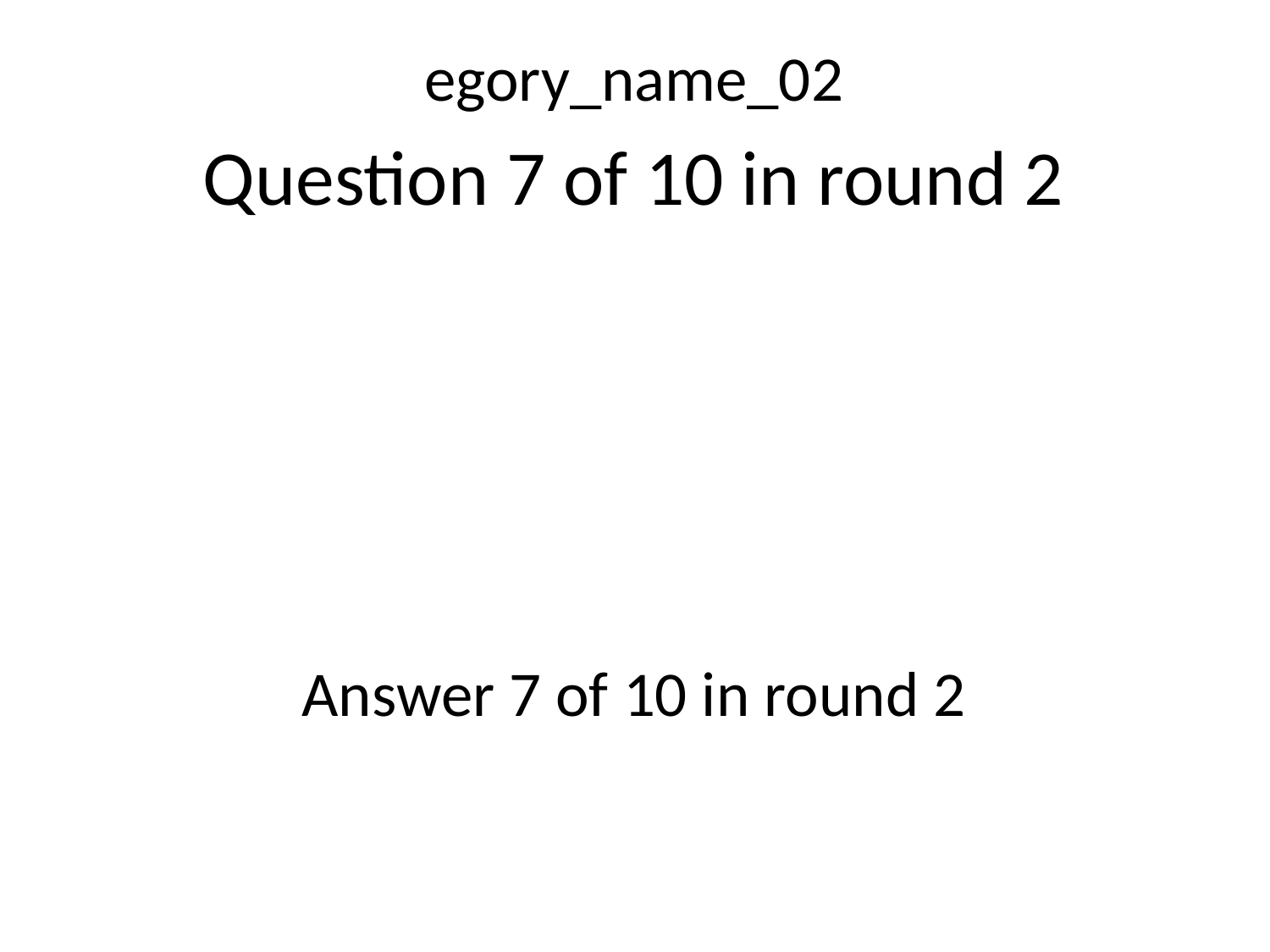

egory_name_02
Question 7 of 10 in round 2
Answer 7 of 10 in round 2